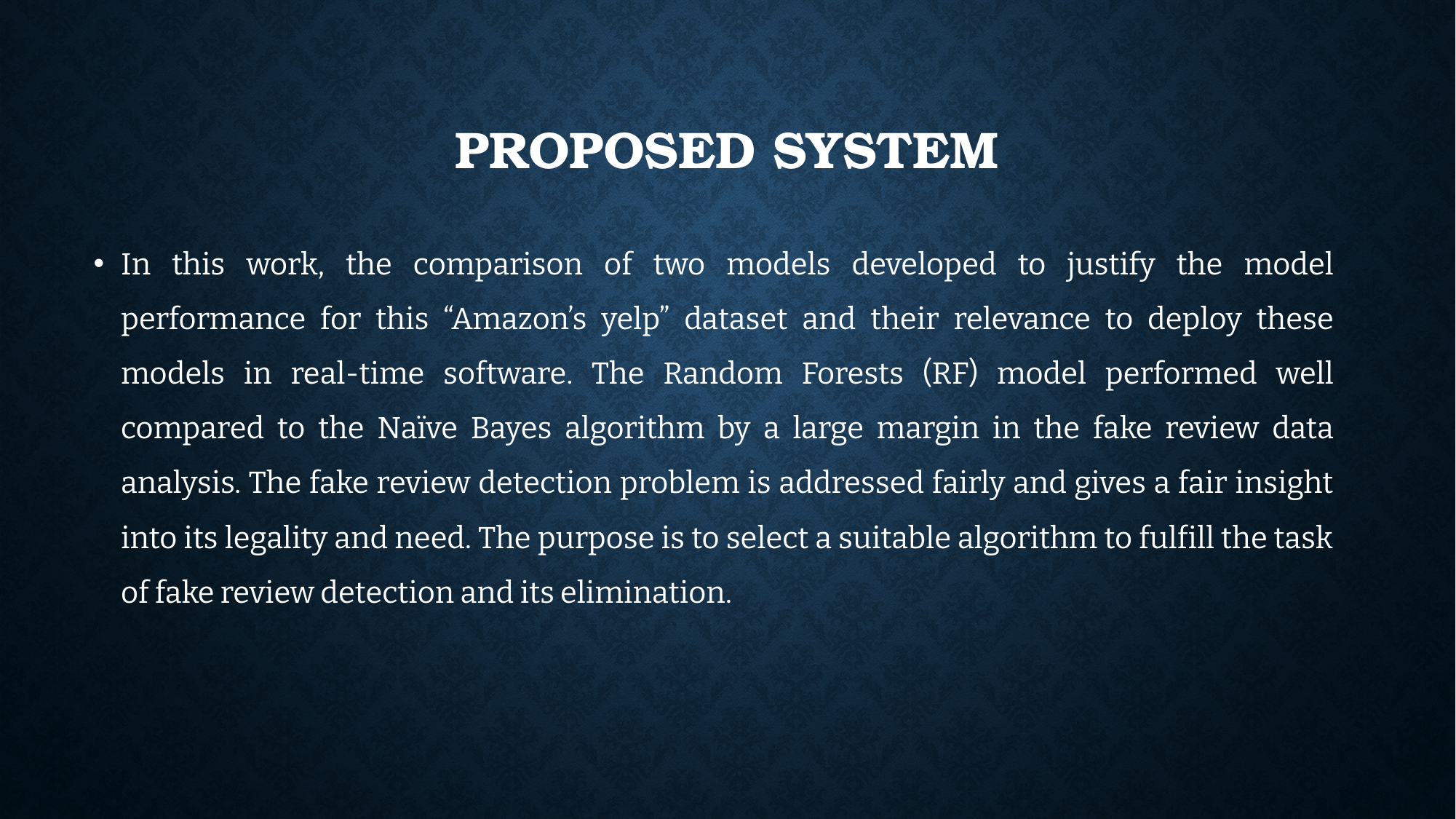

# Proposed System
In this work, the comparison of two models developed to justify the model performance for this “Amazon’s yelp” dataset and their relevance to deploy these models in real-time software. The Random Forests (RF) model performed well compared to the Naïve Bayes algorithm by a large margin in the fake review data analysis. The fake review detection problem is addressed fairly and gives a fair insight into its legality and need. The purpose is to select a suitable algorithm to fulfill the task of fake review detection and its elimination.